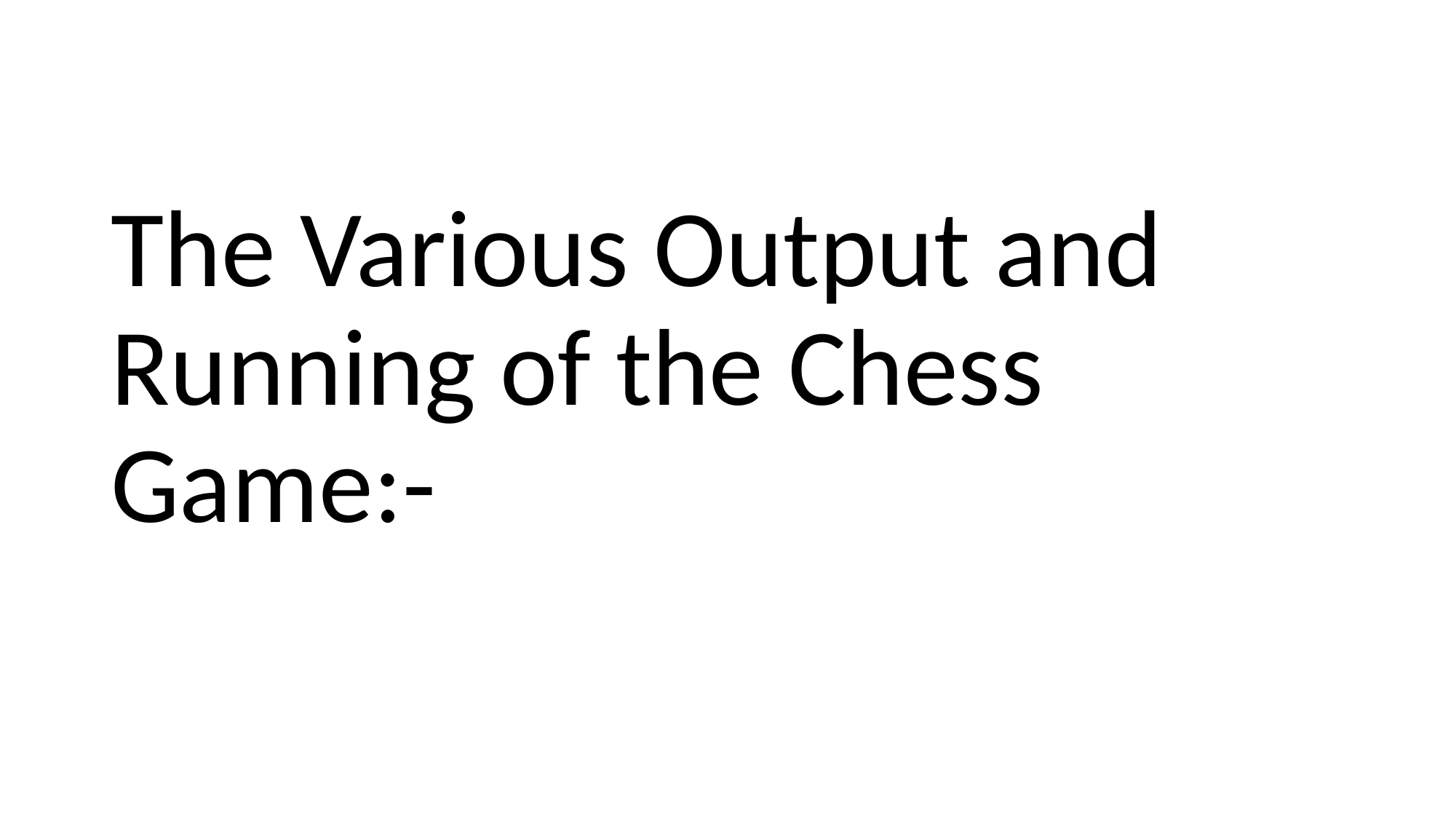

# The Various Output and Running of the Chess Game:-